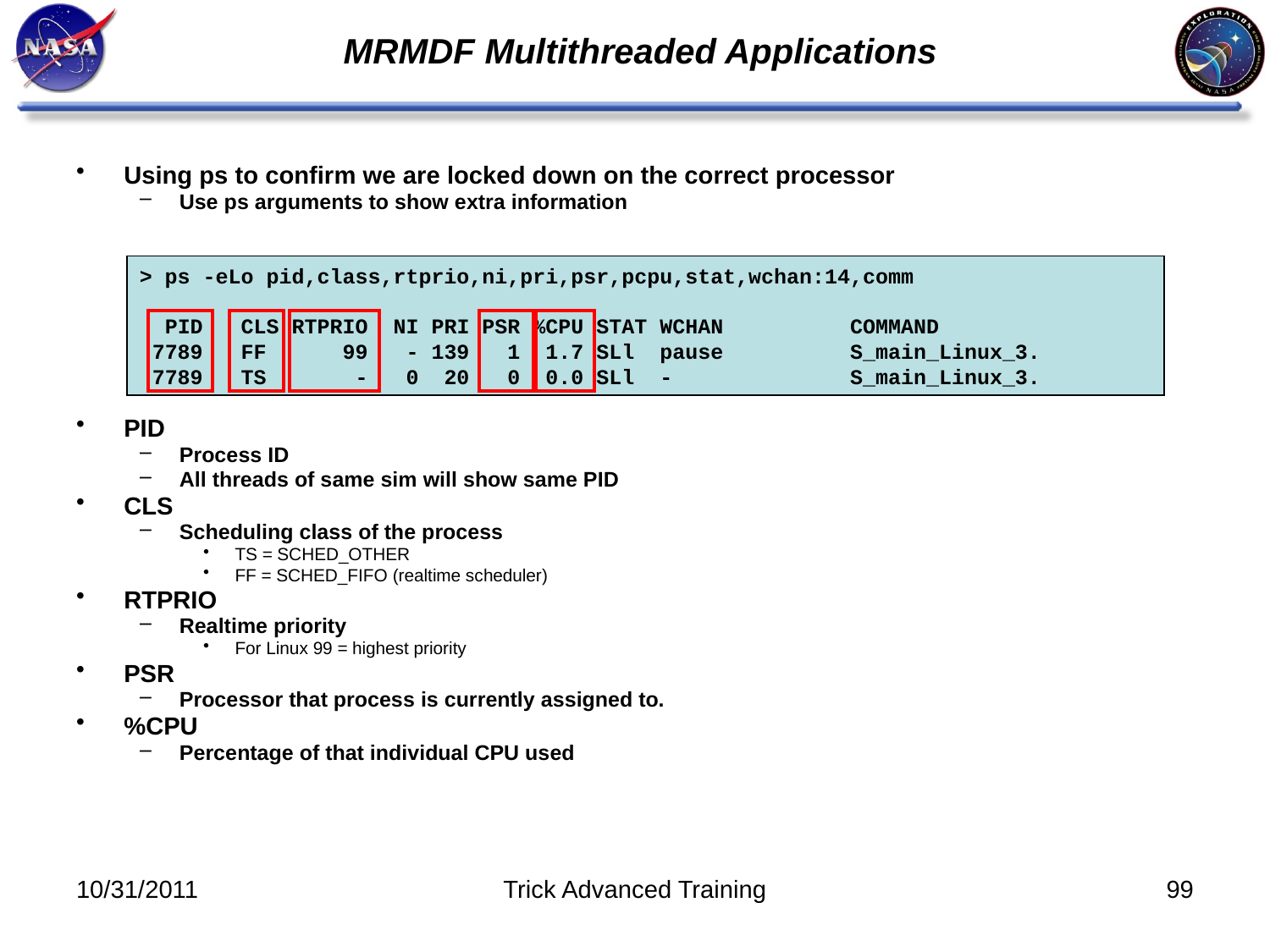

# MRMDF Multithreaded Applications
Using ps to confirm we are locked down on the correct processor
Use ps arguments to show extra information

PID
Process ID
All threads of same sim will show same PID
CLS
Scheduling class of the process
TS = SCHED_OTHER
FF = SCHED_FIFO (realtime scheduler)
RTPRIO
Realtime priority
For Linux 99 = highest priority
PSR
Processor that process is currently assigned to.
%CPU
Percentage of that individual CPU used

> ps -eLo pid,class,rtprio,ni,pri,psr,pcpu,stat,wchan:14,comm

  PID   CLS RTPRIO  NI PRI PSR %CPU STAT WCHAN          COMMAND
 7789   FF      99   - 139   1  1.7 SLl  pause          S_main_Linux_3.
 7789   TS       -   0  20   0  0.0 SLl  -              S_main_Linux_3.

10/31/2011
Trick Advanced Training
99